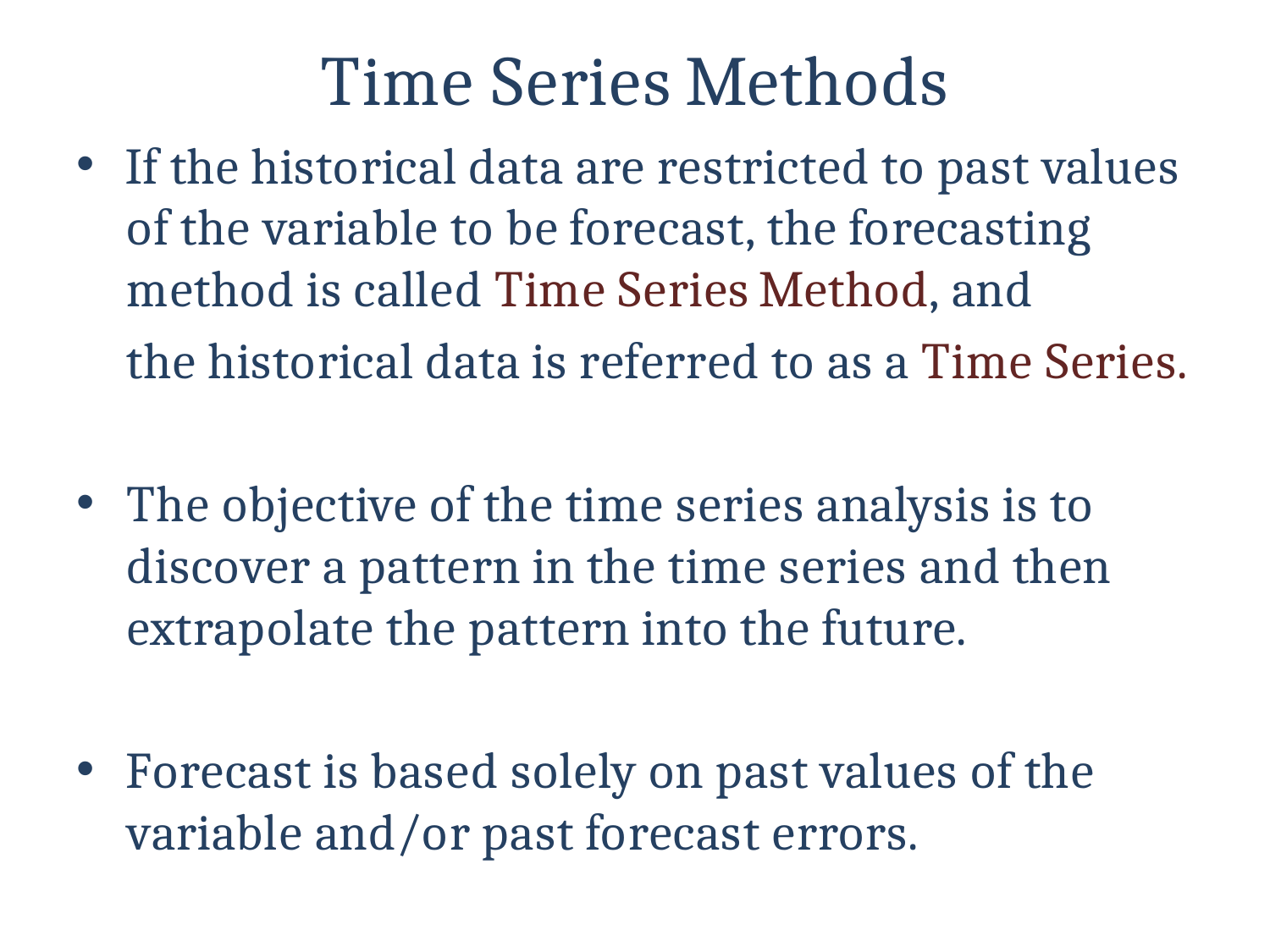

# Time Series Methods
If the historical data are restricted to past values of the variable to be forecast, the forecasting method is called Time Series Method, and
	the historical data is referred to as a Time Series.

The objective of the time series analysis is to discover a pattern in the time series and then extrapolate the pattern into the future.

Forecast is based solely on past values of the variable and/or past forecast errors.